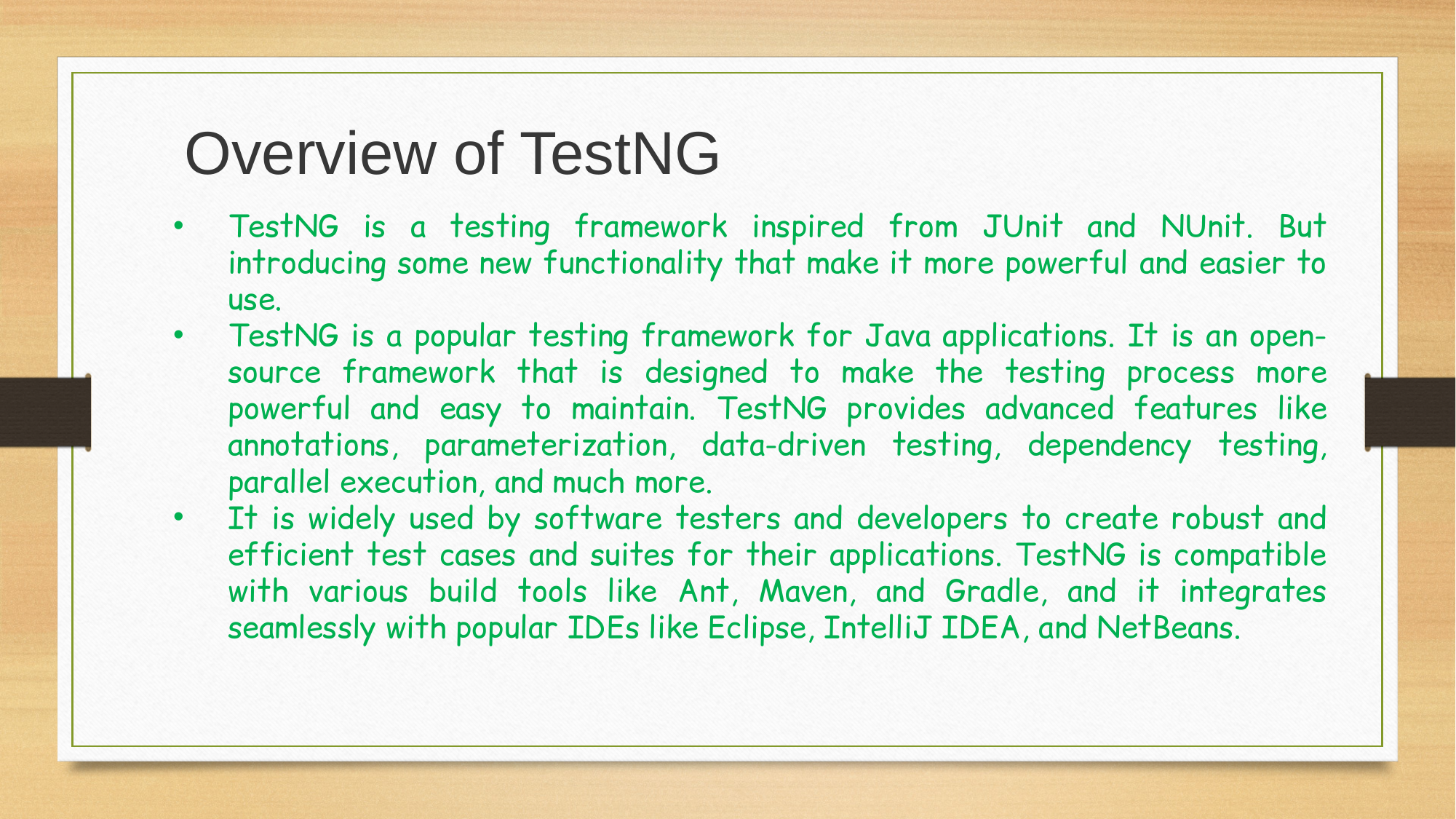

Overview of TestNG
TestNG is a testing framework inspired from JUnit and NUnit. But introducing some new functionality that make it more powerful and easier to use.
TestNG is a popular testing framework for Java applications. It is an open-source framework that is designed to make the testing process more powerful and easy to maintain. TestNG provides advanced features like annotations, parameterization, data-driven testing, dependency testing, parallel execution, and much more.
It is widely used by software testers and developers to create robust and efficient test cases and suites for their applications. TestNG is compatible with various build tools like Ant, Maven, and Gradle, and it integrates seamlessly with popular IDEs like Eclipse, IntelliJ IDEA, and NetBeans.